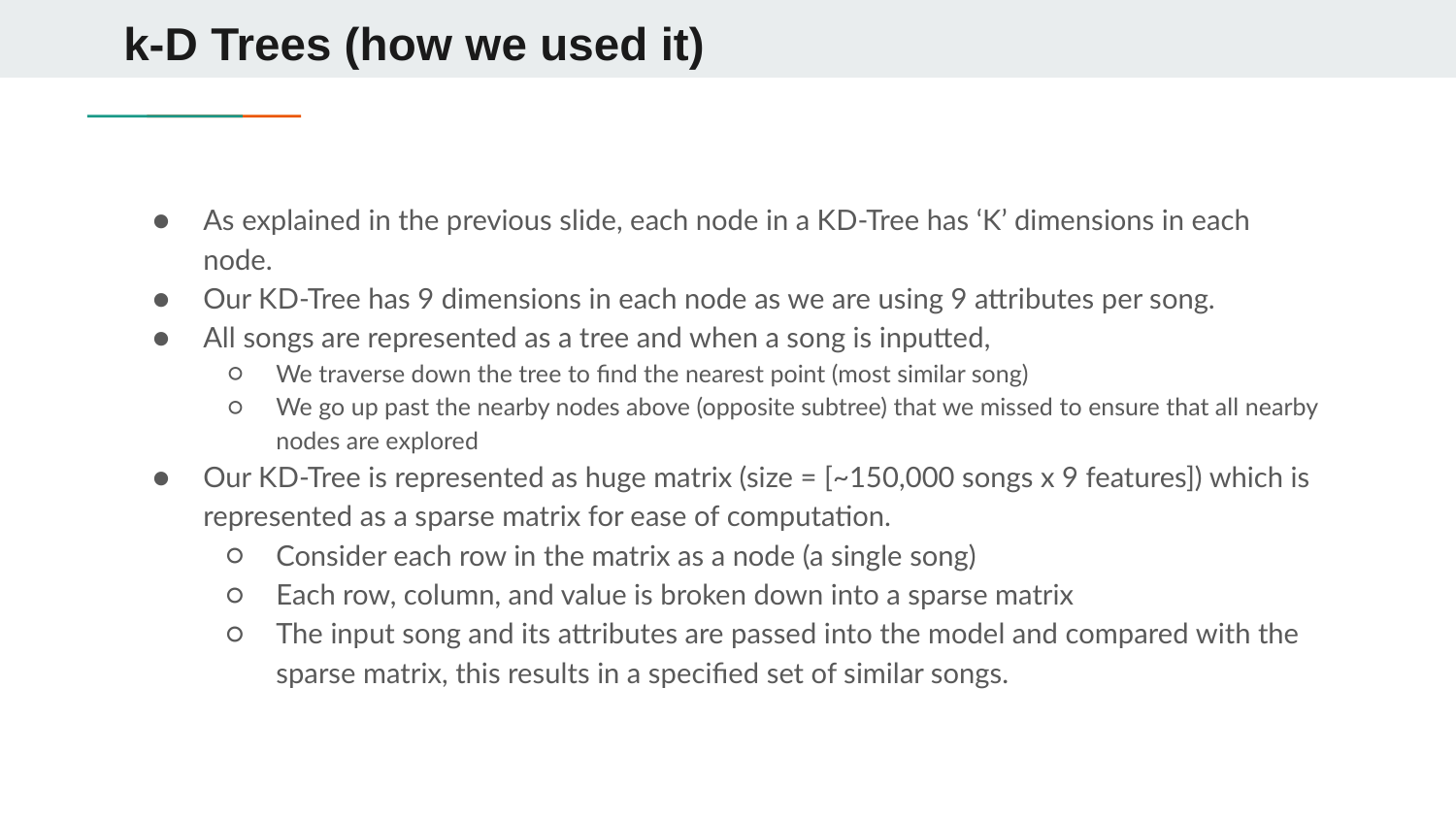

# k-D Trees (how we used it)

As explained in the previous slide, each node in a KD-Tree has ‘K’ dimensions in each node.
Our KD-Tree has 9 dimensions in each node as we are using 9 attributes per song.
All songs are represented as a tree and when a song is inputted,
We traverse down the tree to find the nearest point (most similar song)
We go up past the nearby nodes above (opposite subtree) that we missed to ensure that all nearby nodes are explored
Our KD-Tree is represented as huge matrix (size = [~150,000 songs x 9 features]) which is represented as a sparse matrix for ease of computation.
Consider each row in the matrix as a node (a single song)
Each row, column, and value is broken down into a sparse matrix
The input song and its attributes are passed into the model and compared with the sparse matrix, this results in a specified set of similar songs.